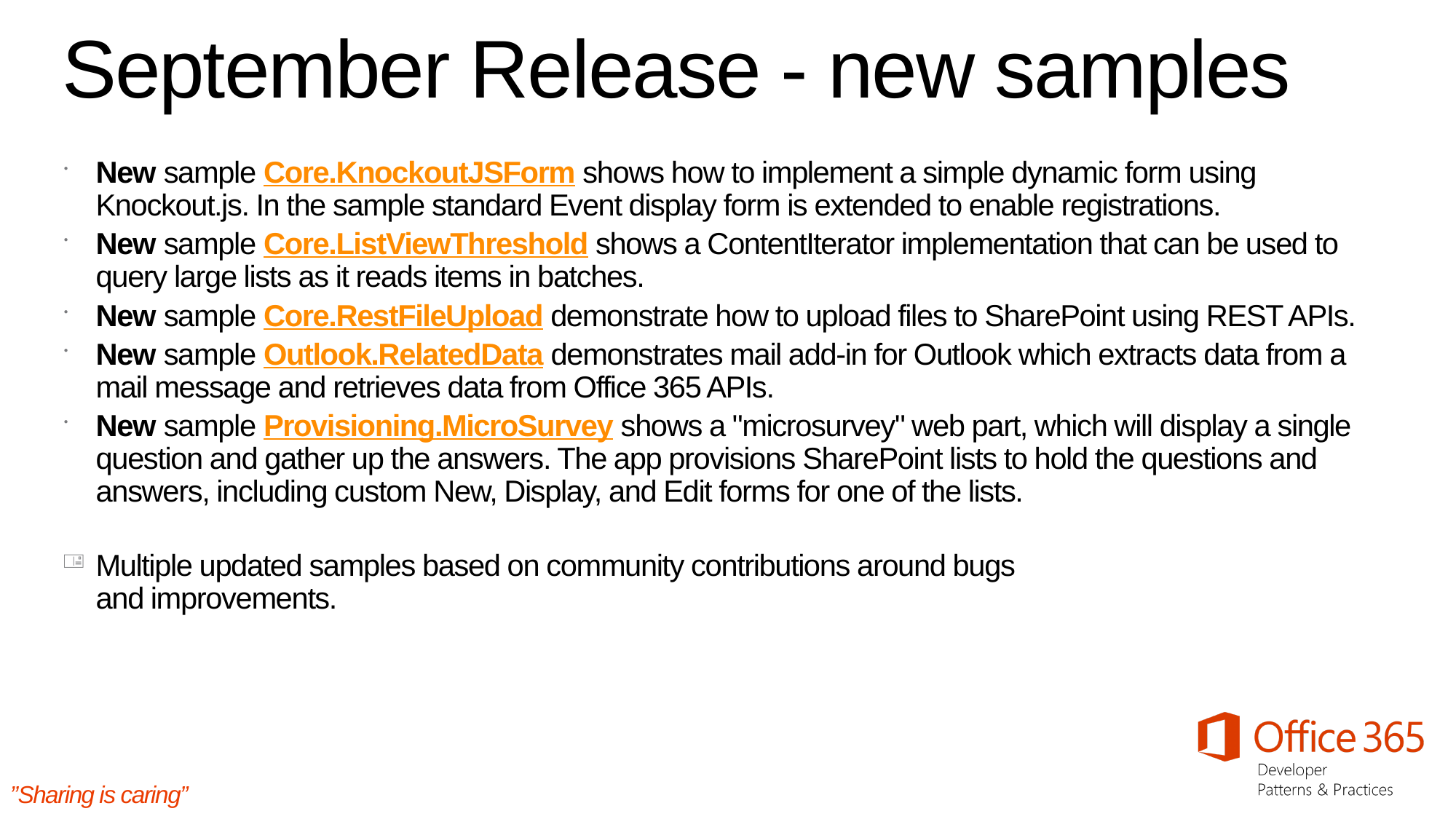

# September Release - new samples
New sample Core.KnockoutJSForm shows how to implement a simple dynamic form using Knockout.js. In the sample standard Event display form is extended to enable registrations.
New sample Core.ListViewThreshold shows a ContentIterator implementation that can be used to query large lists as it reads items in batches.
New sample Core.RestFileUpload demonstrate how to upload files to SharePoint using REST APIs.
New sample Outlook.RelatedData demonstrates mail add-in for Outlook which extracts data from a mail message and retrieves data from Office 365 APIs.
New sample Provisioning.MicroSurvey shows a "microsurvey" web part, which will display a single question and gather up the answers. The app provisions SharePoint lists to hold the questions and answers, including custom New, Display, and Edit forms for one of the lists.

Multiple updated samples based on community contributions around bugs
and improvements.